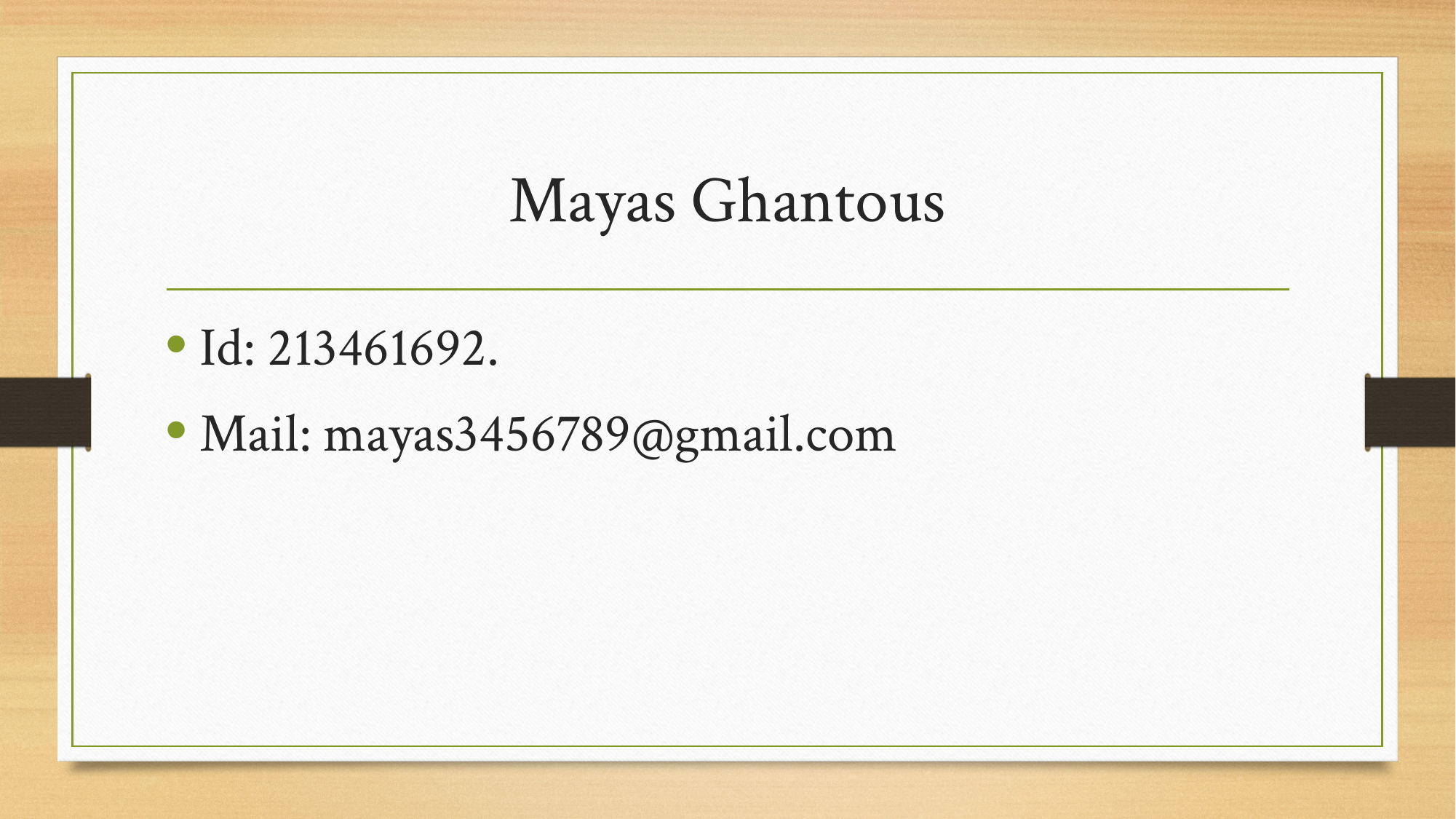

# Mayas Ghantous
Id: 213461692.
Mail: mayas3456789@gmail.com